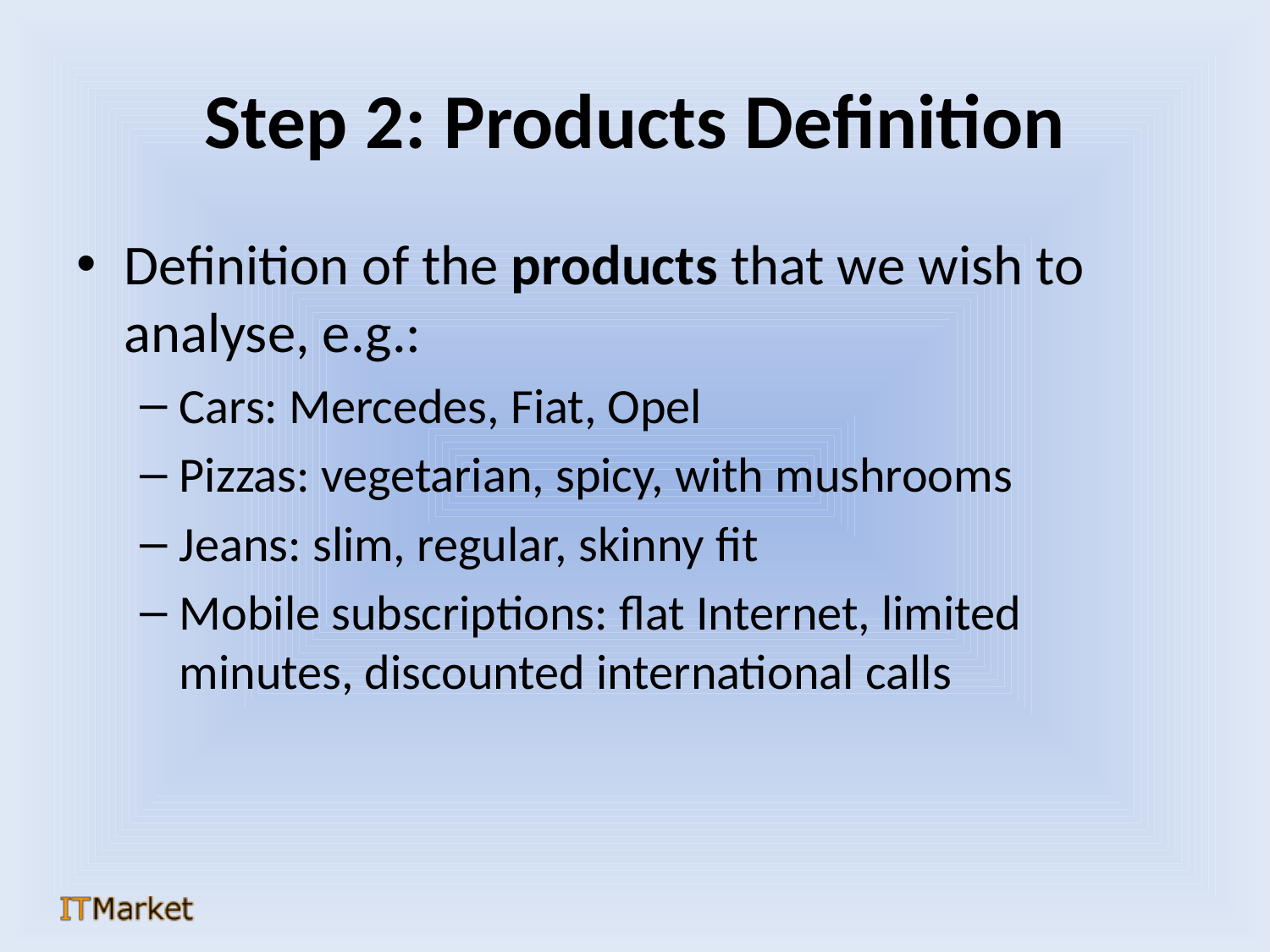

# Step 2: Products Definition
Definition of the products that we wish to analyse, e.g.:
Cars: Mercedes, Fiat, Opel
Pizzas: vegetarian, spicy, with mushrooms
Jeans: slim, regular, skinny fit
Mobile subscriptions: flat Internet, limited minutes, discounted international calls